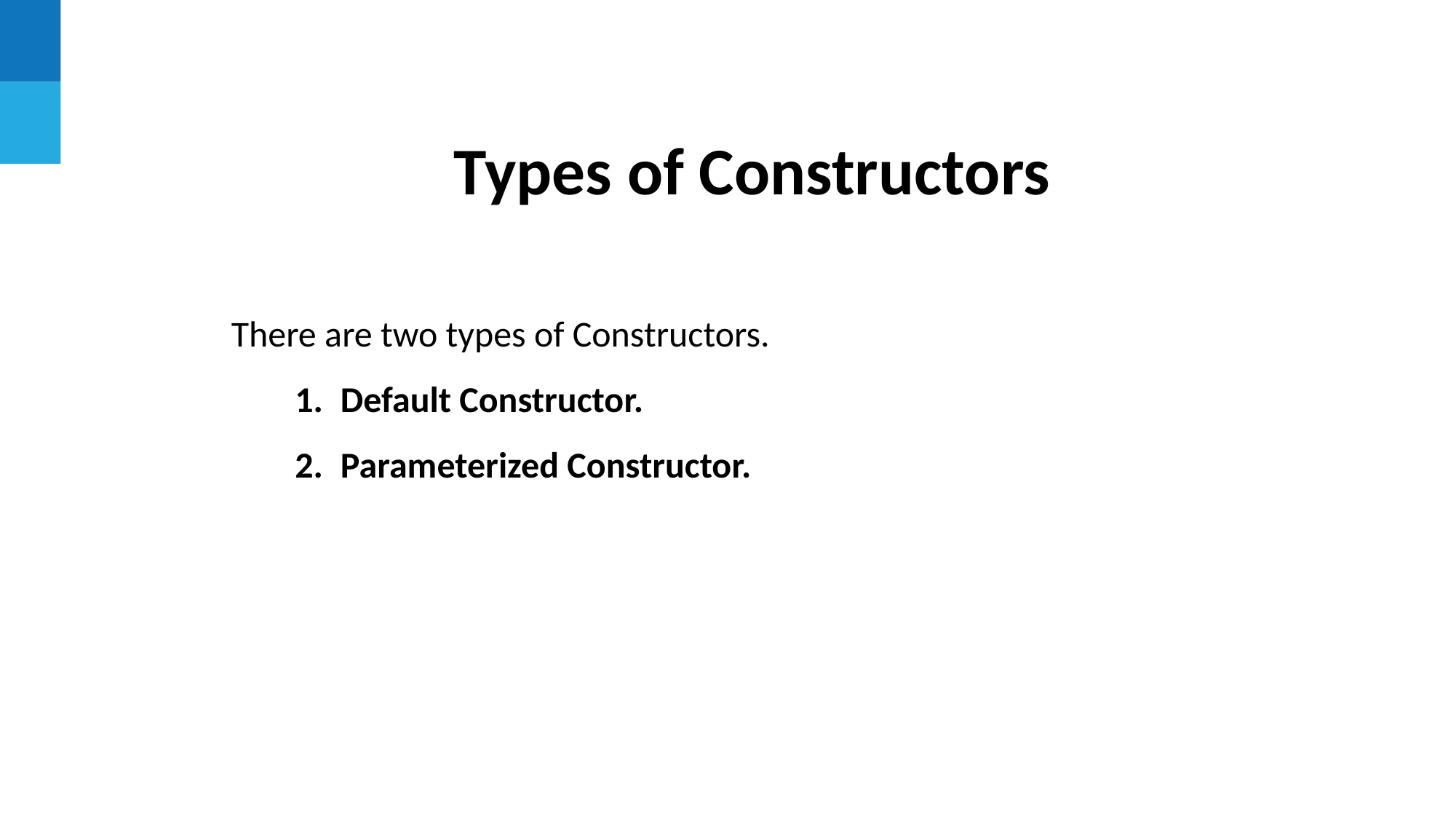

Types of Constructors
There are two types of Constructors.
Default Constructor.
Parameterized Constructor.